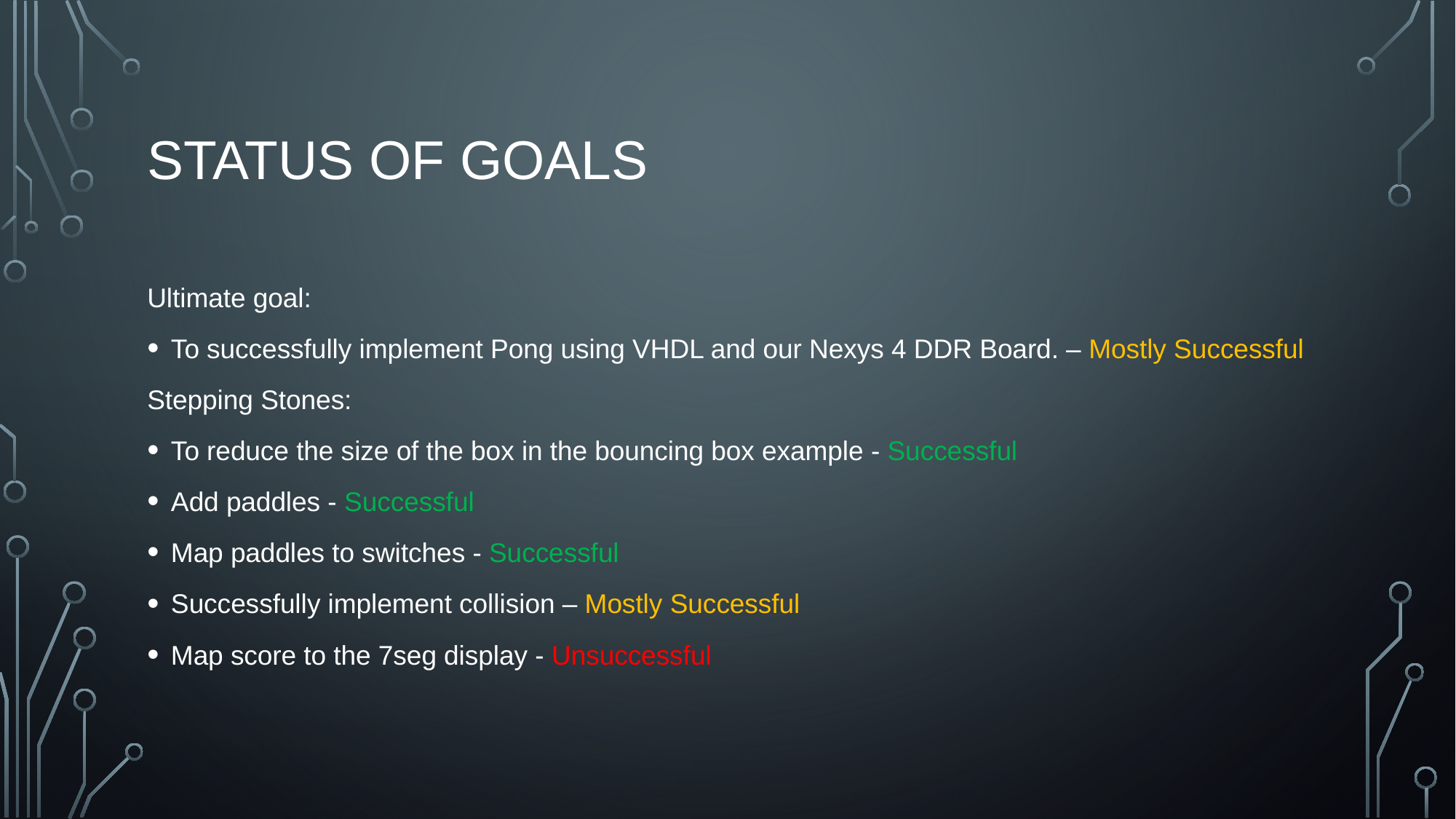

# Status of Goals
Ultimate goal:
To successfully implement Pong using VHDL and our Nexys 4 DDR Board. – Mostly Successful
Stepping Stones:
To reduce the size of the box in the bouncing box example - Successful
Add paddles - Successful
Map paddles to switches - Successful
Successfully implement collision – Mostly Successful
Map score to the 7seg display - Unsuccessful